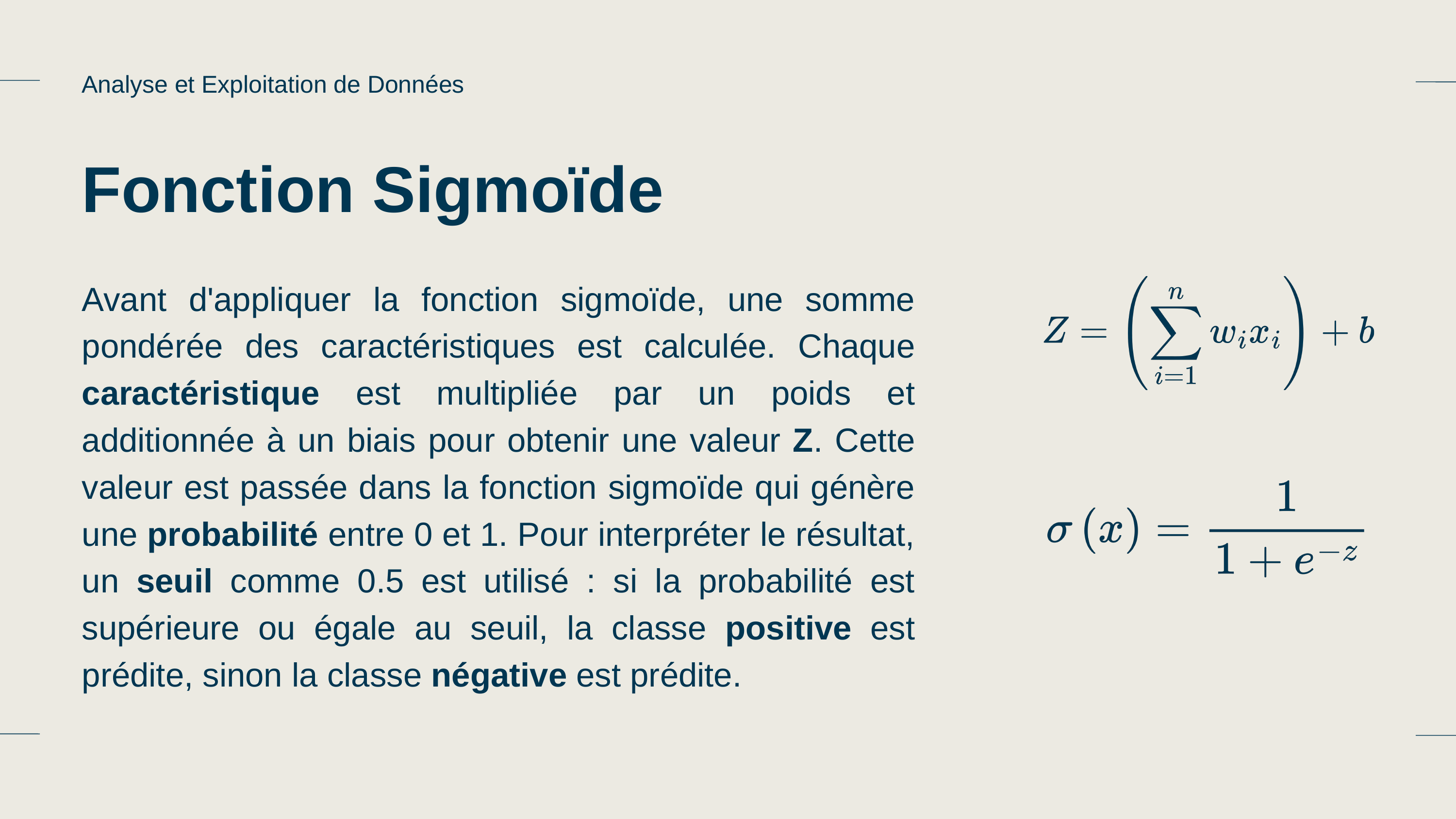

Analyse et Exploitation de Données

Fonction Sigmoïde
Avant d'appliquer la fonction sigmoïde, une somme pondérée des caractéristiques est calculée. Chaque caractéristique est multipliée par un poids et additionnée à un biais pour obtenir une valeur Z. Cette valeur est passée dans la fonction sigmoïde qui génère une probabilité entre 0 et 1. Pour interpréter le résultat, un seuil comme 0.5 est utilisé : si la probabilité est supérieure ou égale au seuil, la classe positive est prédite, sinon la classe négative est prédite.